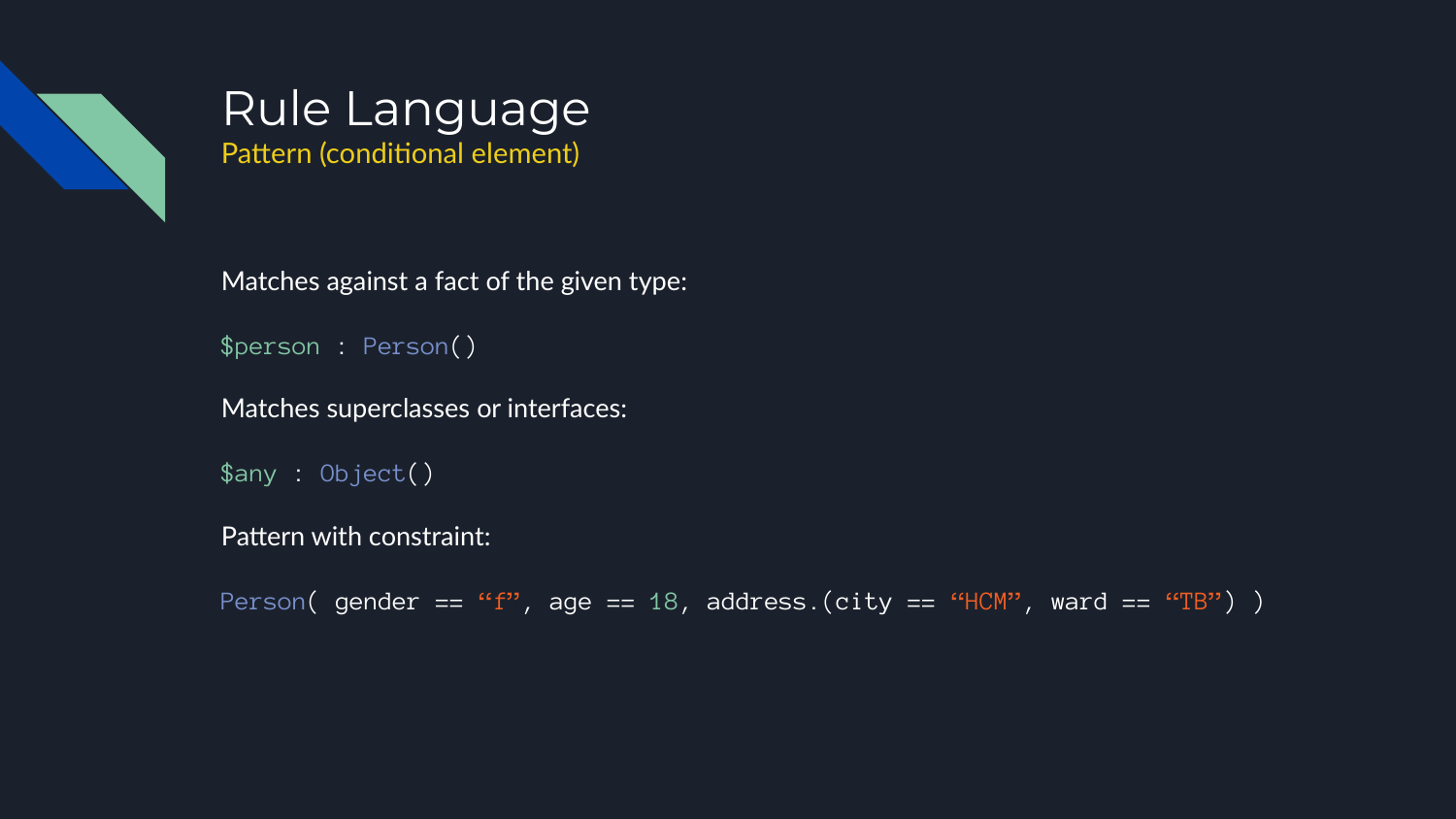

# Rule Language
Pattern (conditional element)
Matches against a fact of the given type:
$person : Person()
Matches superclasses or interfaces:
$any : Object()
Pattern with constraint:
Person( gender == “f”, age == 18, address.(city == “HCM”, ward == “TB”) )